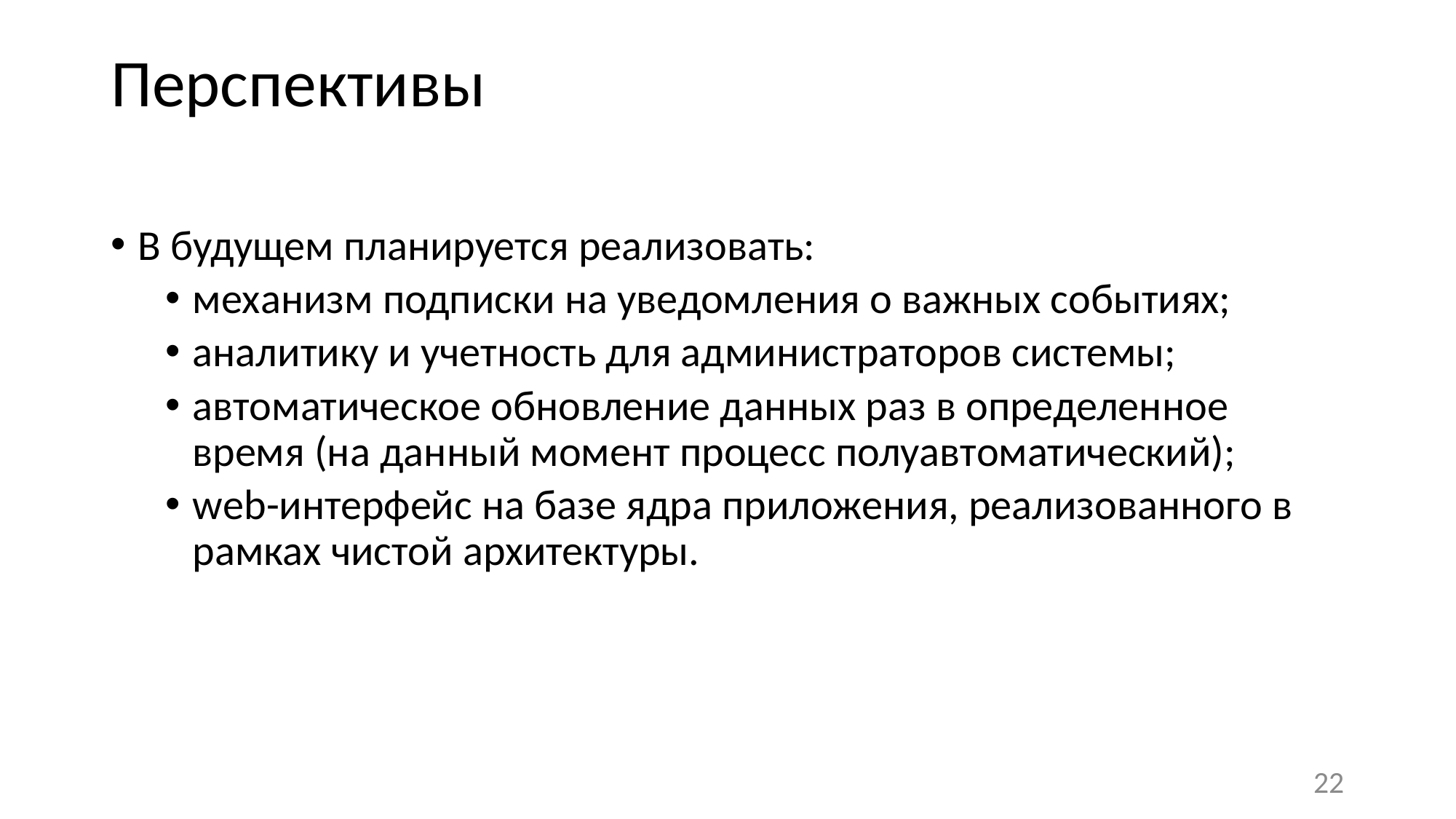

# Перспективы
В будущем планируется реализовать:
механизм подписки на уведомления о важных событиях;
аналитику и учетность для администраторов системы;
автоматическое обновление данных раз в определенное время (на данный момент процесс полуавтоматический);
web-интерфейс на базе ядра приложения, реализованного в рамках чистой архитектуры.

22